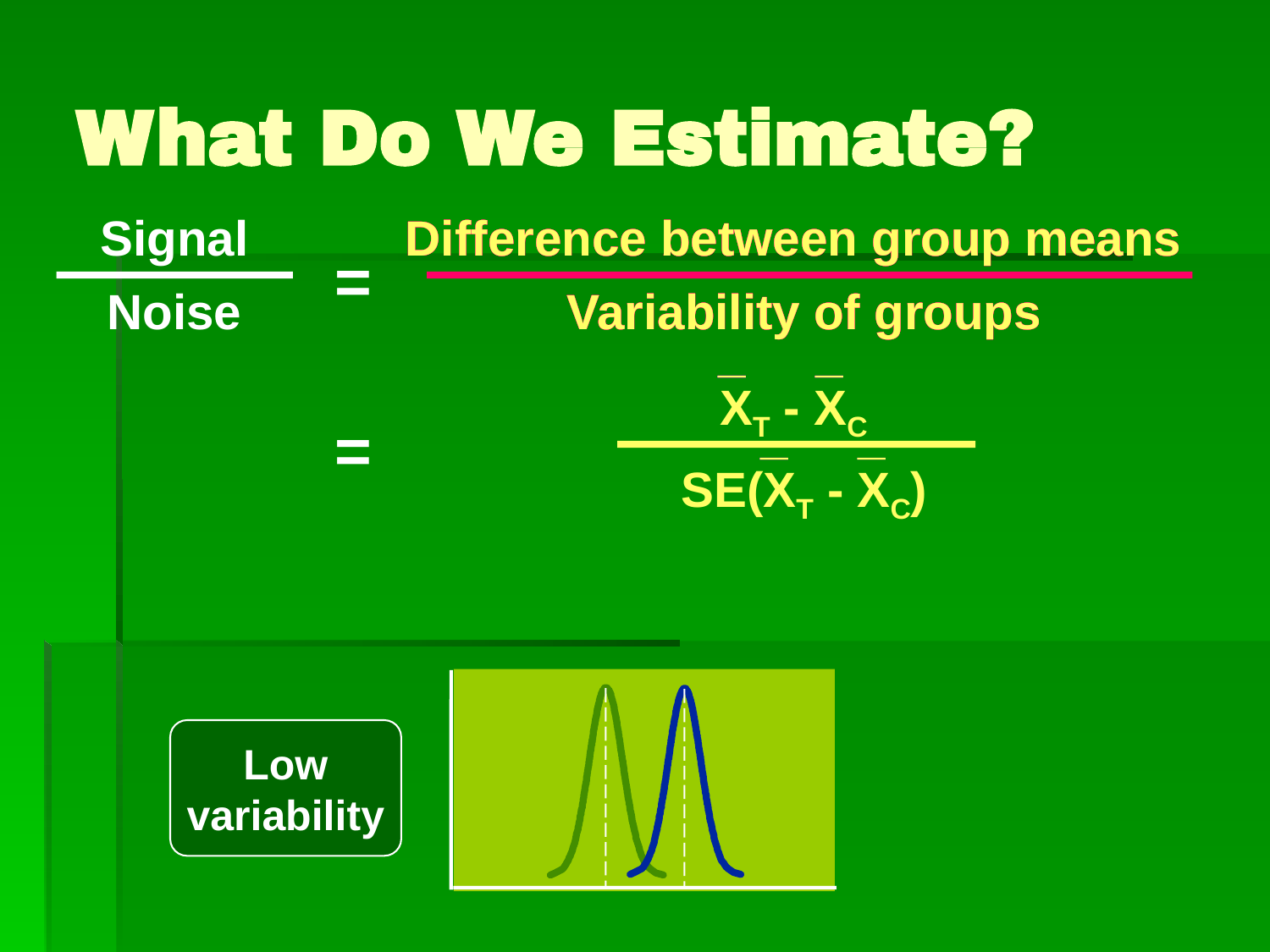

# What Do We Estimate?
Signal
Difference between group means
Difference between group means
Difference between group means
Difference between group means
Difference between group means
Difference between group means
=
Noise
Variability of groups
Variability of groups
Variability of groups
Variability of groups
Variability of groups
Variability of groups

_
_
_
_
_
_
_
_
_
XT - XC
_
_
_
_
_
=

SE(XT - XC)

Low
variability